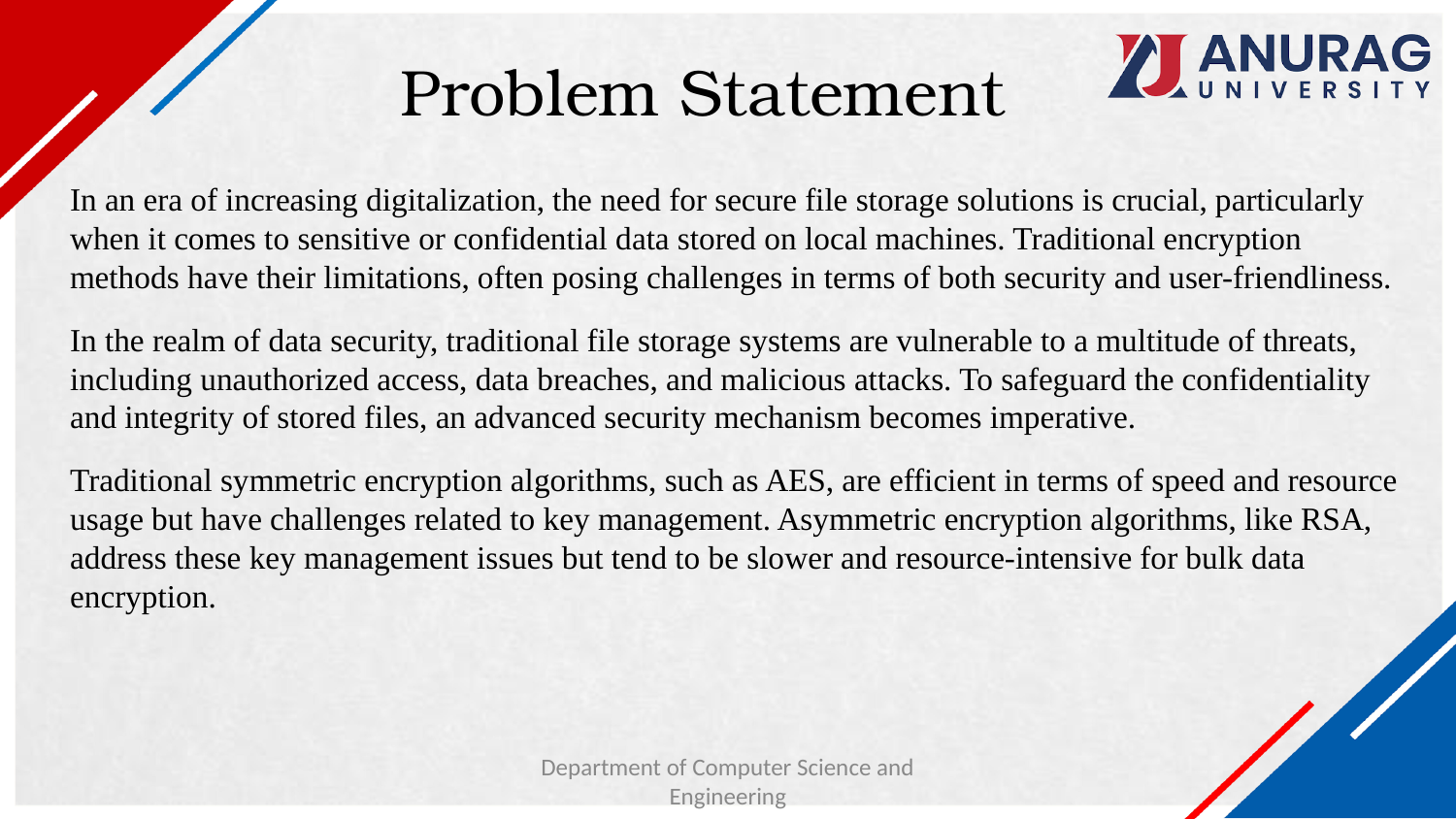

# Problem Statement
In an era of increasing digitalization, the need for secure file storage solutions is crucial, particularly when it comes to sensitive or confidential data stored on local machines. Traditional encryption methods have their limitations, often posing challenges in terms of both security and user-friendliness.
In the realm of data security, traditional file storage systems are vulnerable to a multitude of threats, including unauthorized access, data breaches, and malicious attacks. To safeguard the confidentiality and integrity of stored files, an advanced security mechanism becomes imperative.
Traditional symmetric encryption algorithms, such as AES, are efficient in terms of speed and resource usage but have challenges related to key management. Asymmetric encryption algorithms, like RSA, address these key management issues but tend to be slower and resource-intensive for bulk data encryption.
Department of Computer Science and Engineering
3